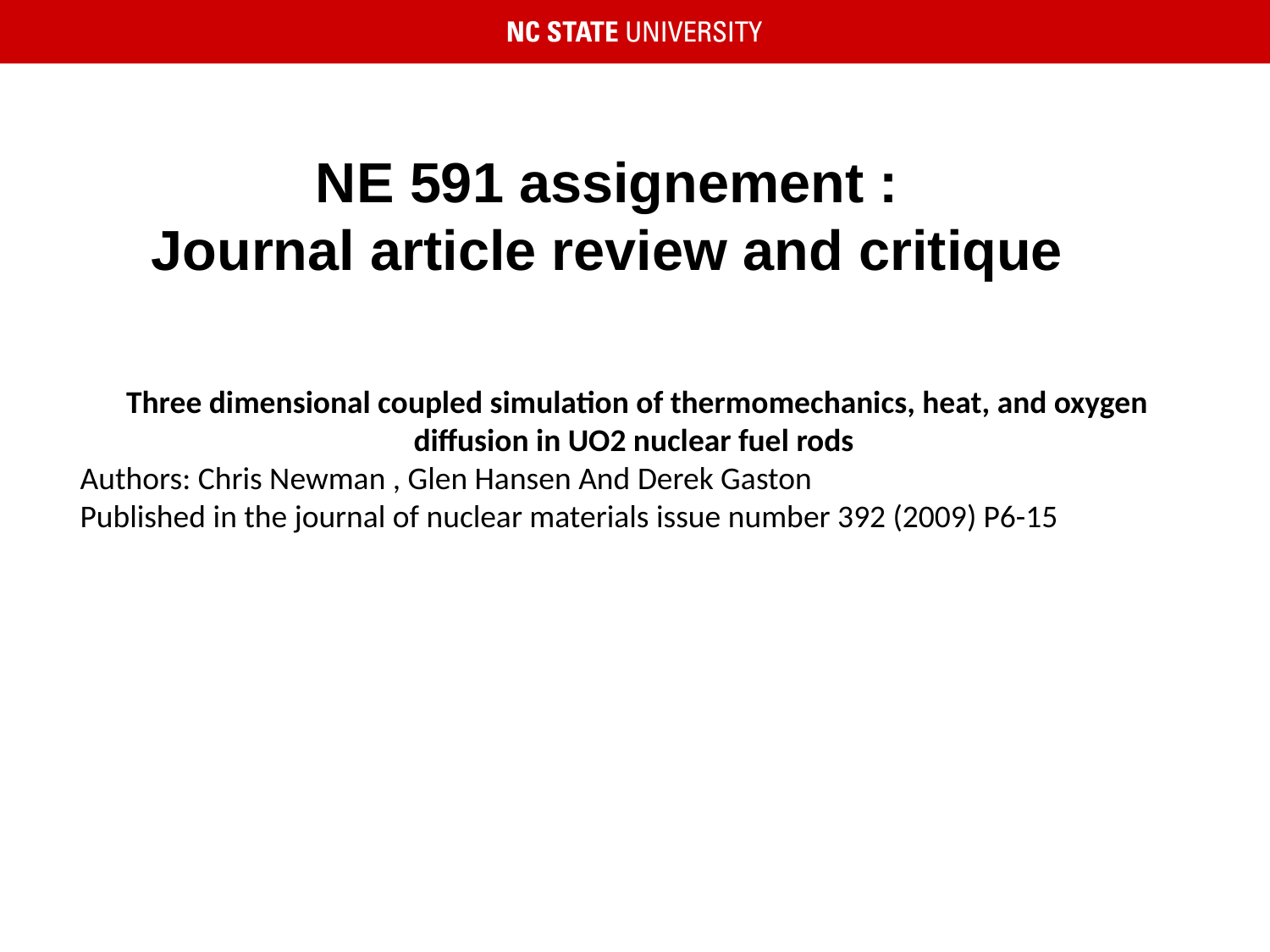

# NE 591 assignement : Journal article review and critique
Three dimensional coupled simulation of thermomechanics, heat, and oxygen diffusion in UO2 nuclear fuel rods
Authors: Chris Newman , Glen Hansen And Derek Gaston
Published in the journal of nuclear materials issue number 392 (2009) P6-15